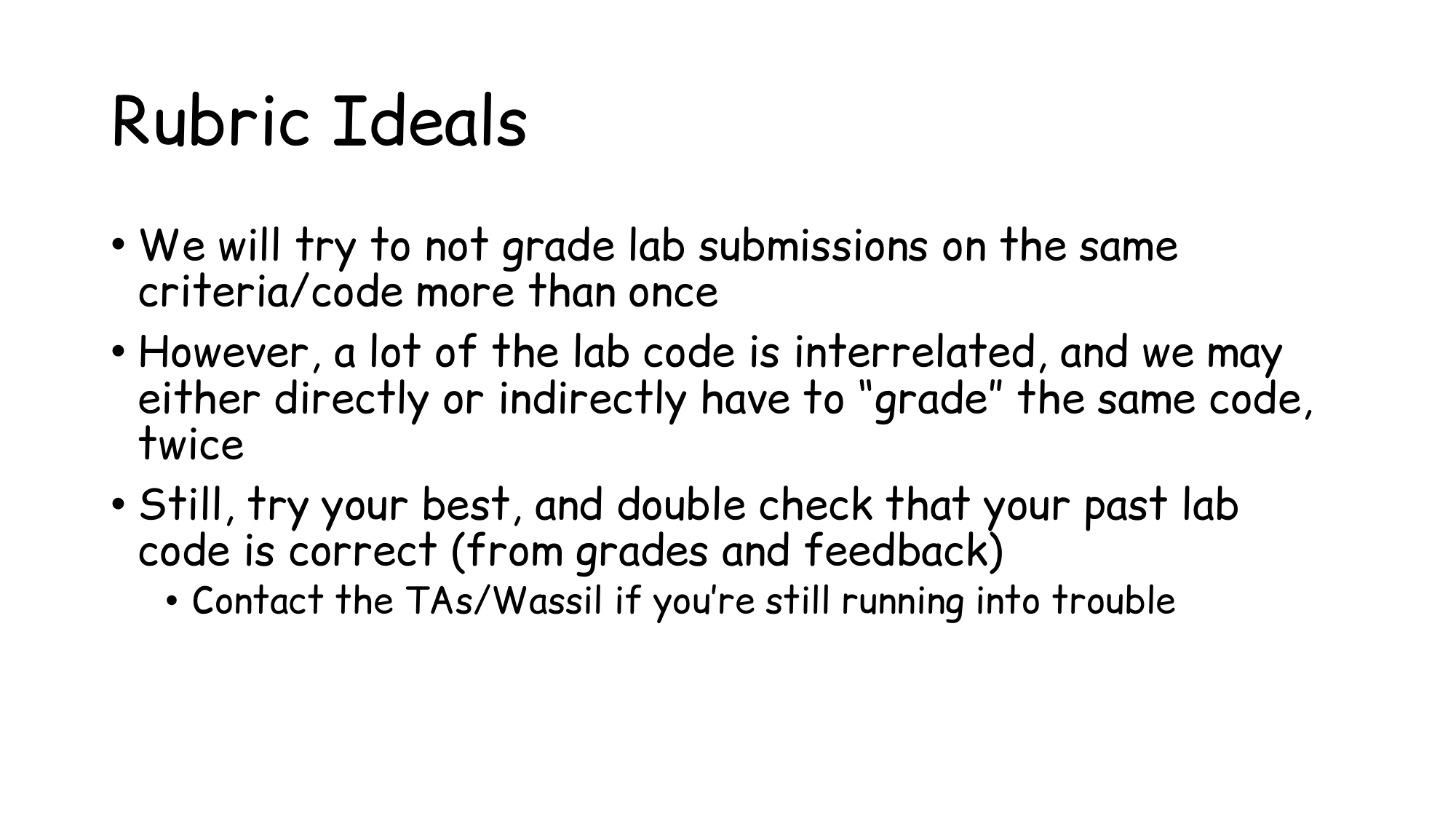

# Rubric Ideals
We will try to not grade lab submissions on the same criteria/code more than once
However, a lot of the lab code is interrelated, and we may either directly or indirectly have to “grade” the same code, twice
Still, try your best, and double check that your past lab code is correct (from grades and feedback)
Contact the TAs/Wassil if you’re still running into trouble